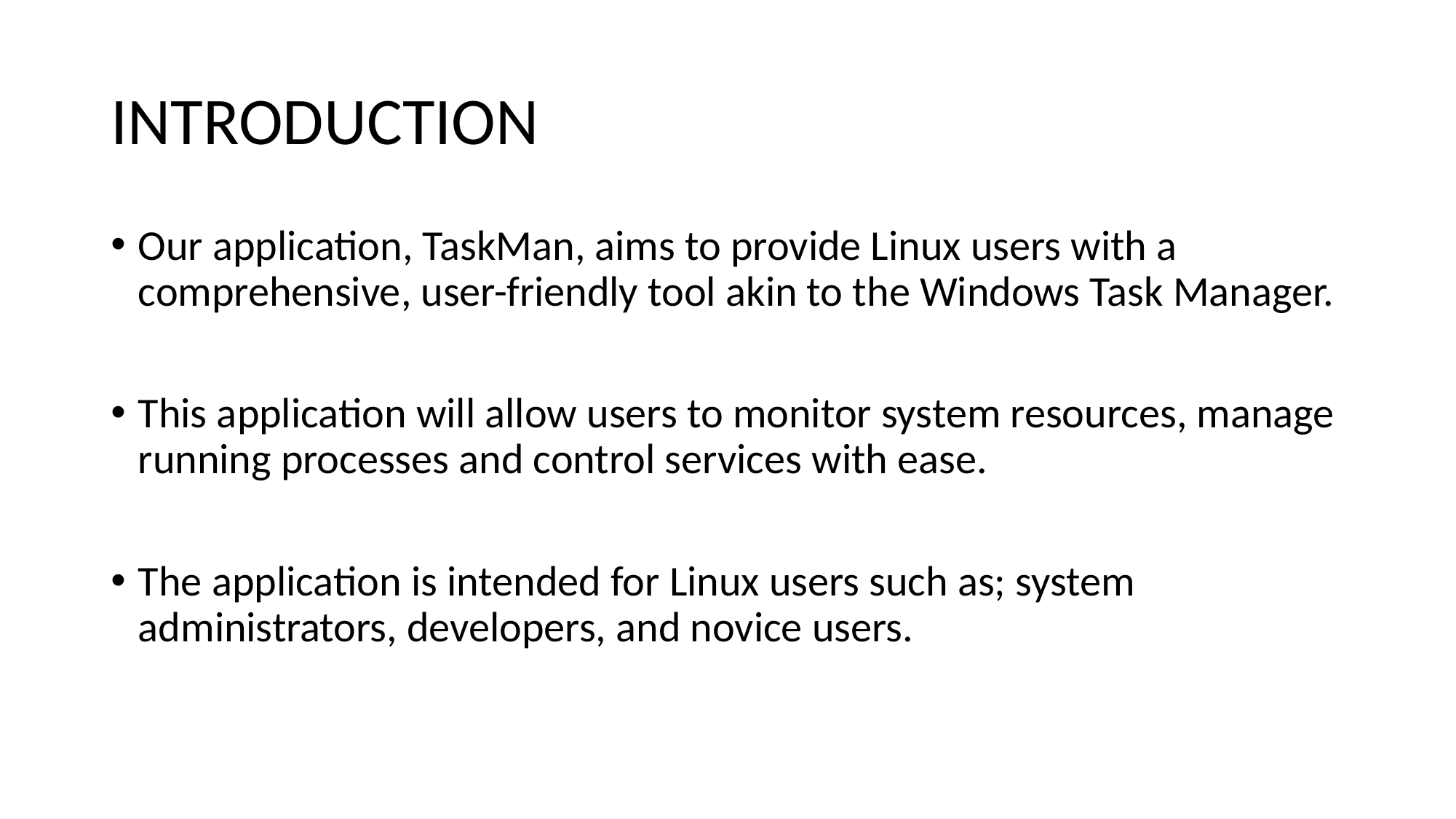

# INTRODUCTION
Our application, TaskMan, aims to provide Linux users with a comprehensive, user-friendly tool akin to the Windows Task Manager.

This application will allow users to monitor system resources, manage running processes and control services with ease.

The application is intended for Linux users such as; system administrators, developers, and novice users.